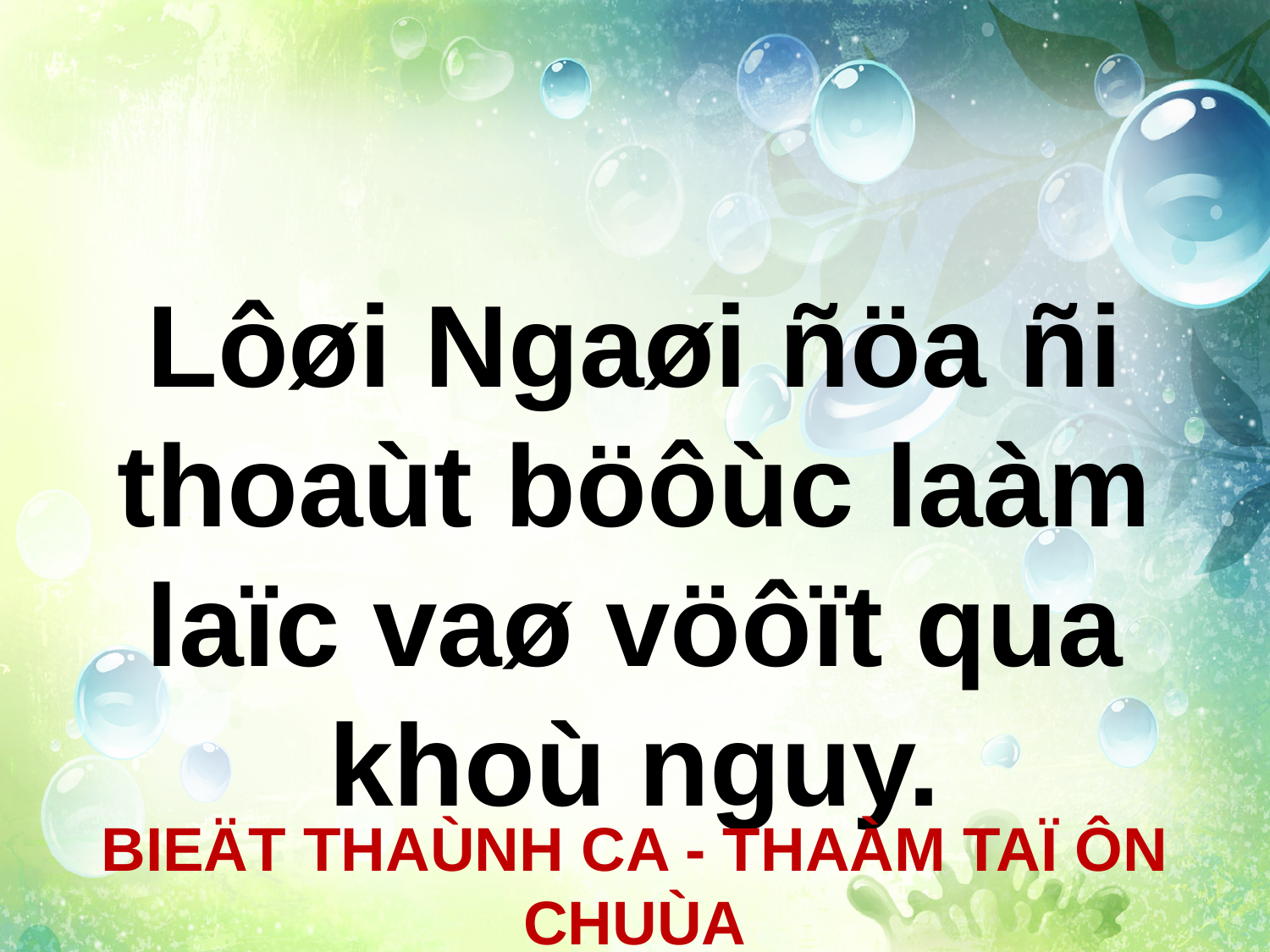

Lôøi Ngaøi ñöa ñi thoaùt böôùc laàm laïc vaø vöôït qua khoù nguy.
BIEÄT THAÙNH CA - THAÀM TAÏ ÔN CHUÙA